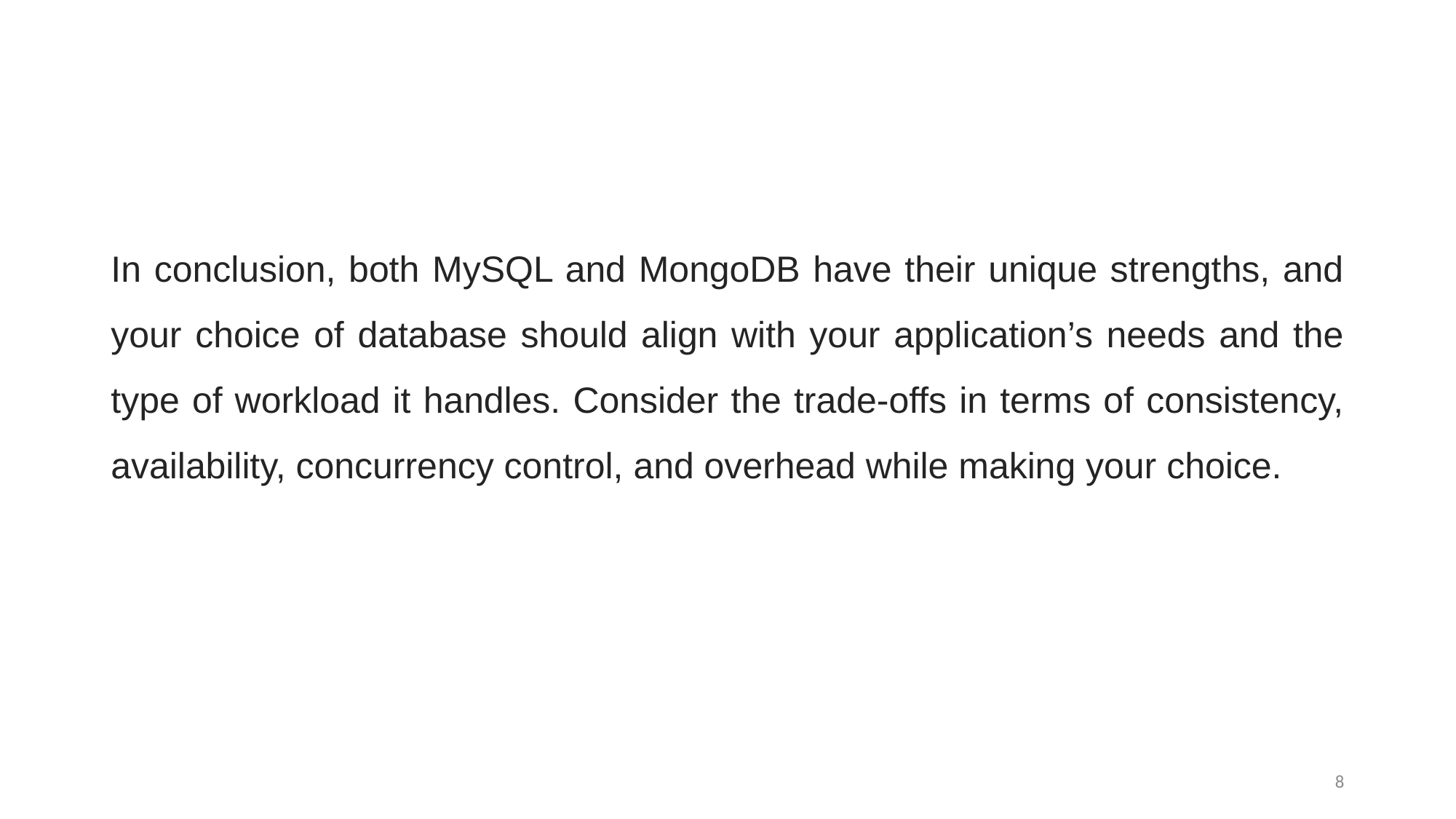

In conclusion, both MySQL and MongoDB have their unique strengths, and your choice of database should align with your application’s needs and the type of workload it handles. Consider the trade-offs in terms of consistency, availability, concurrency control, and overhead while making your choice.
8